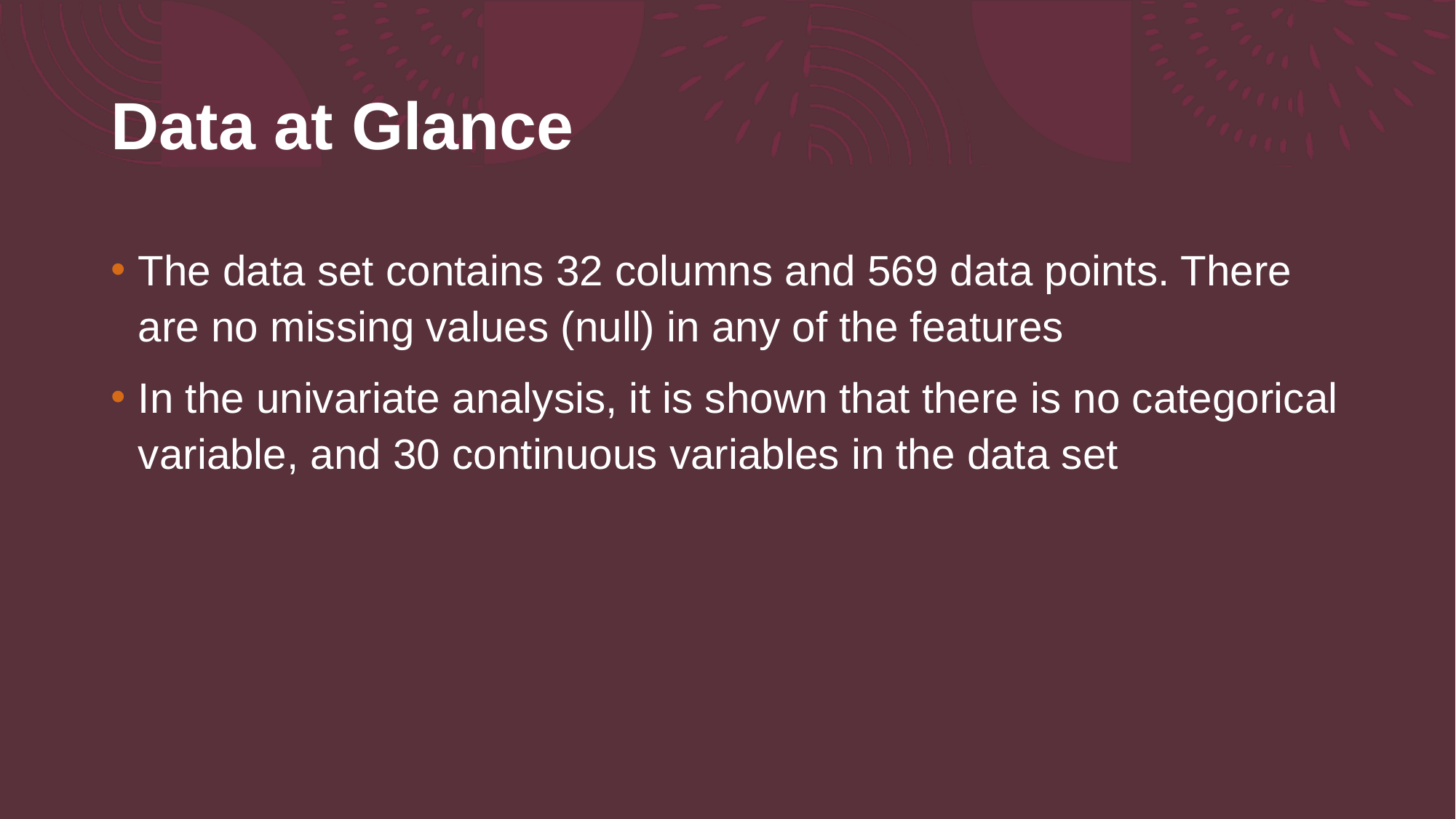

# Data at Glance
The data set contains 32 columns and 569 data points. There are no missing values (null) in any of the features
In the univariate analysis, it is shown that there is no categorical variable, and 30 continuous variables in the data set